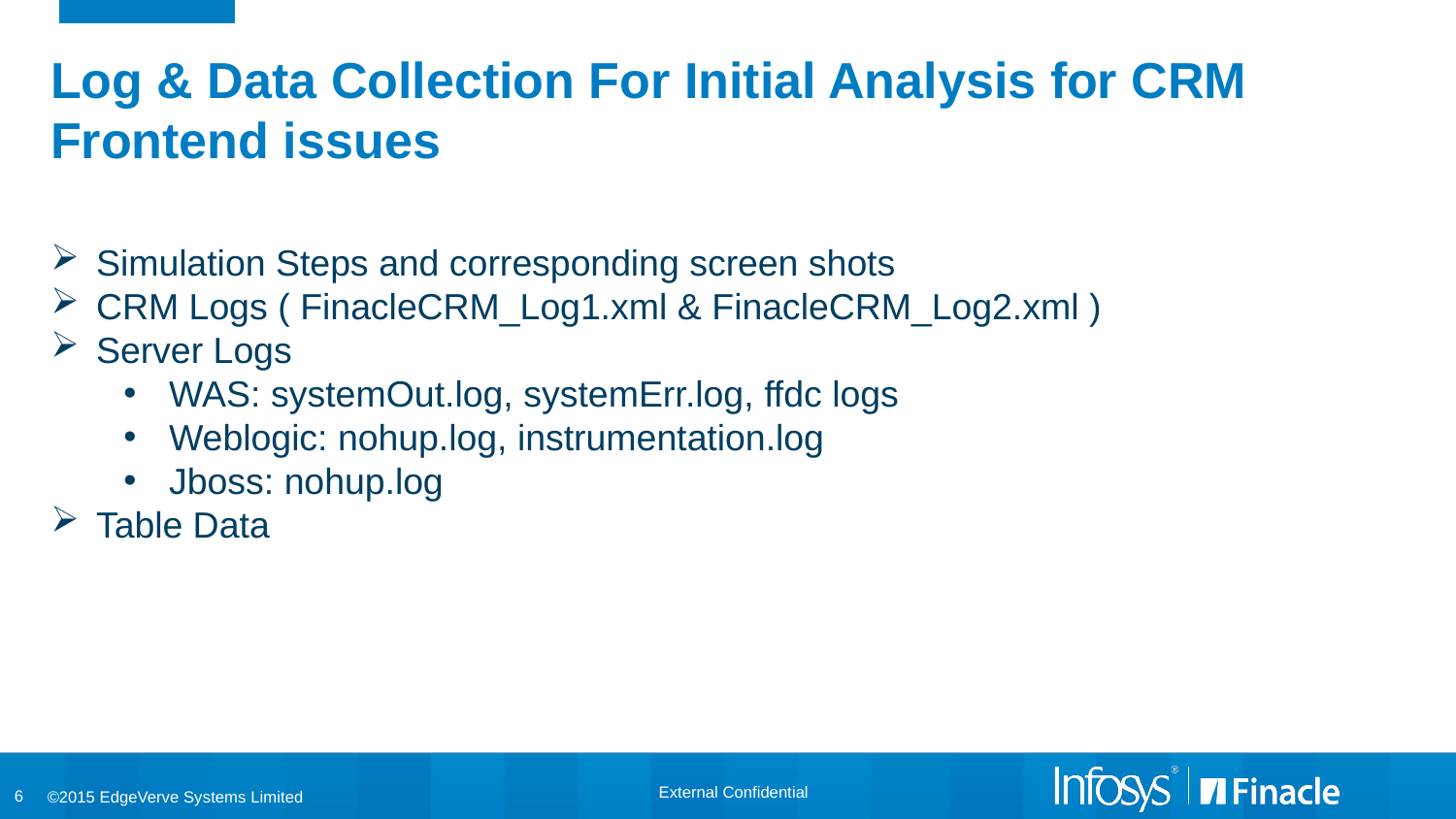

Log & Data Collection For Initial Analysis for CRM Frontend issues
Simulation Steps and corresponding screen shots
CRM Logs ( FinacleCRM_Log1.xml & FinacleCRM_Log2.xml )
Server Logs
WAS: systemOut.log, systemErr.log, ffdc logs
Weblogic: nohup.log, instrumentation.log
Jboss: nohup.log
Table Data